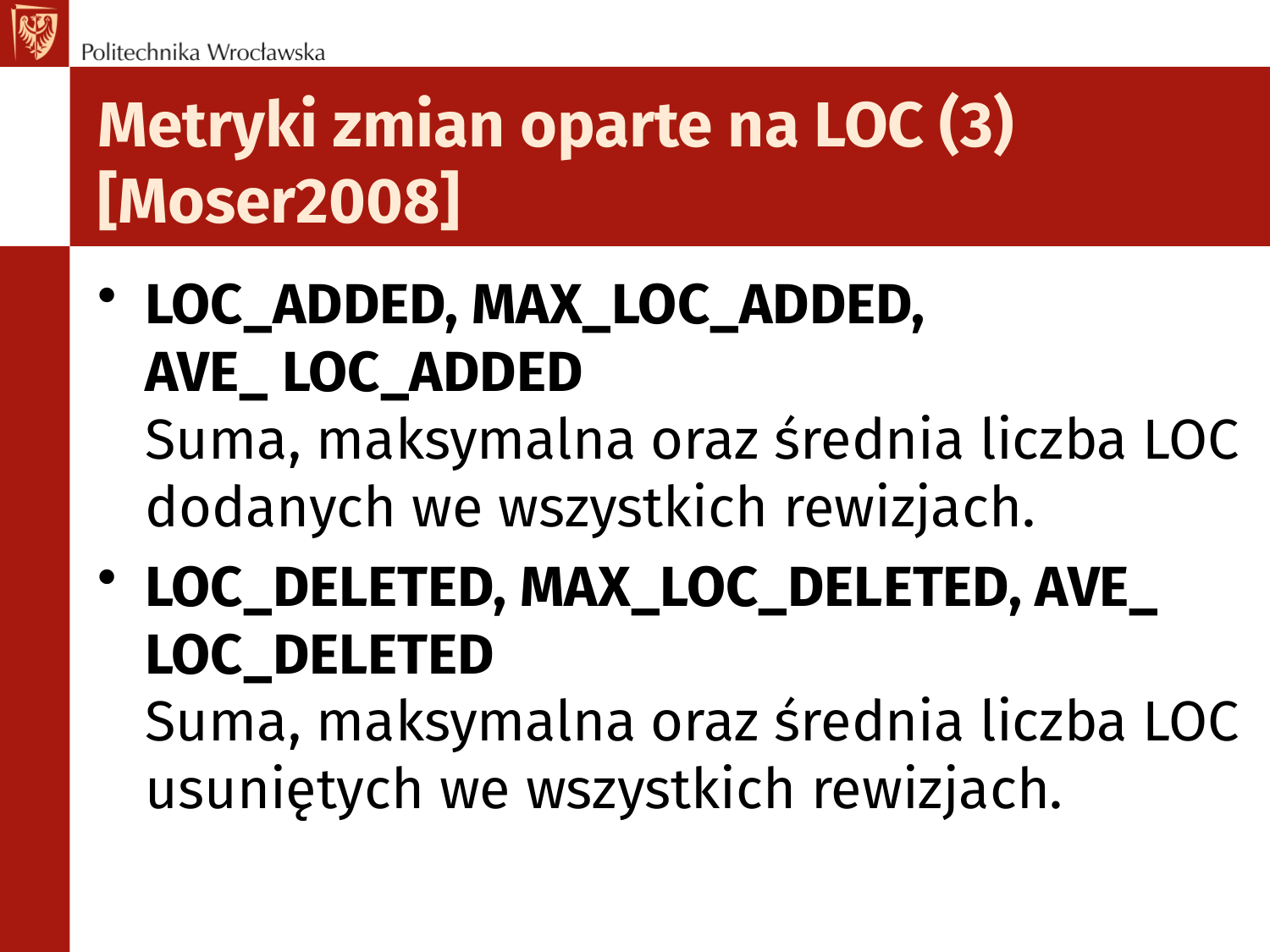

# Metryki zmian oparte na LOC (3) [Moser2008]
LOC_ADDED, MAX_LOC_ADDED,
AVE_ LOC_ADDED
Suma, maksymalna oraz średnia liczba LOC dodanych we wszystkich rewizjach.
LOC_DELETED, MAX_LOC_DELETED, AVE_ LOC_DELETED
Suma, maksymalna oraz średnia liczba LOC usuniętych we wszystkich rewizjach.